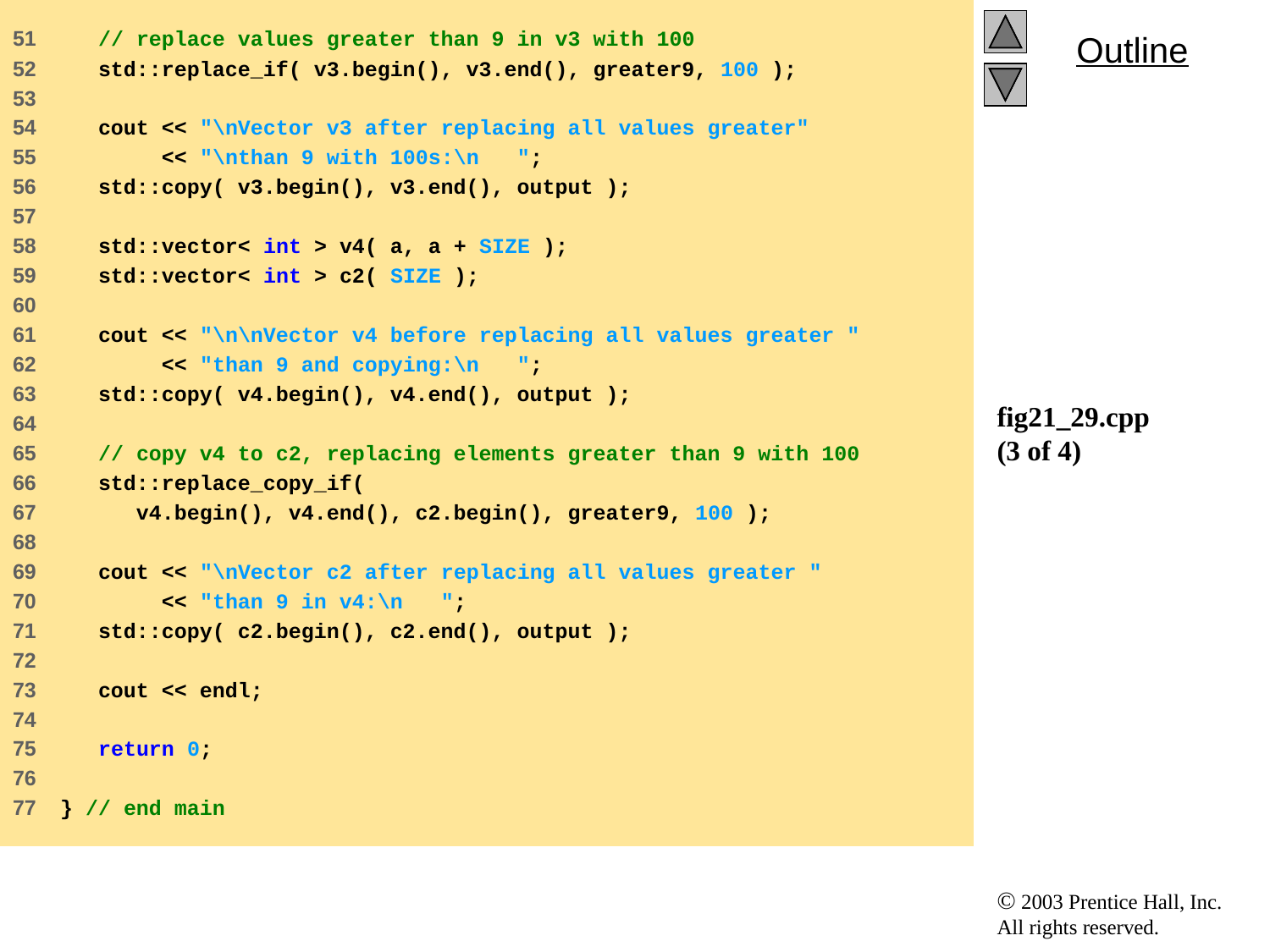

51       // replace values greater than 9 in v3 with 100
52       std::replace_if( v3.begin(), v3.end(), greater9, 100 );
53
54       cout << "\nVector v3 after replacing all values greater"
55            << "\nthan 9 with 100s:\n   ";
56       std::copy( v3.begin(), v3.end(), output );
57
58       std::vector< int > v4( a, a + SIZE );
59       std::vector< int > c2( SIZE );
60
61       cout << "\n\nVector v4 before replacing all values greater "
62            << "than 9 and copying:\n   ";
63       std::copy( v4.begin(), v4.end(), output );
64
65       // copy v4 to c2, replacing elements greater than 9 with 100
66       std::replace_copy_if(
67          v4.begin(), v4.end(), c2.begin(), greater9, 100 );
68
69       cout << "\nVector c2 after replacing all values greater "
70            << "than 9 in v4:\n   ";
71       std::copy( c2.begin(), c2.end(), output );
72
73       cout << endl;
74
75       return 0;
76
77    } // end main

# fig21_29.cpp (3 of 4)